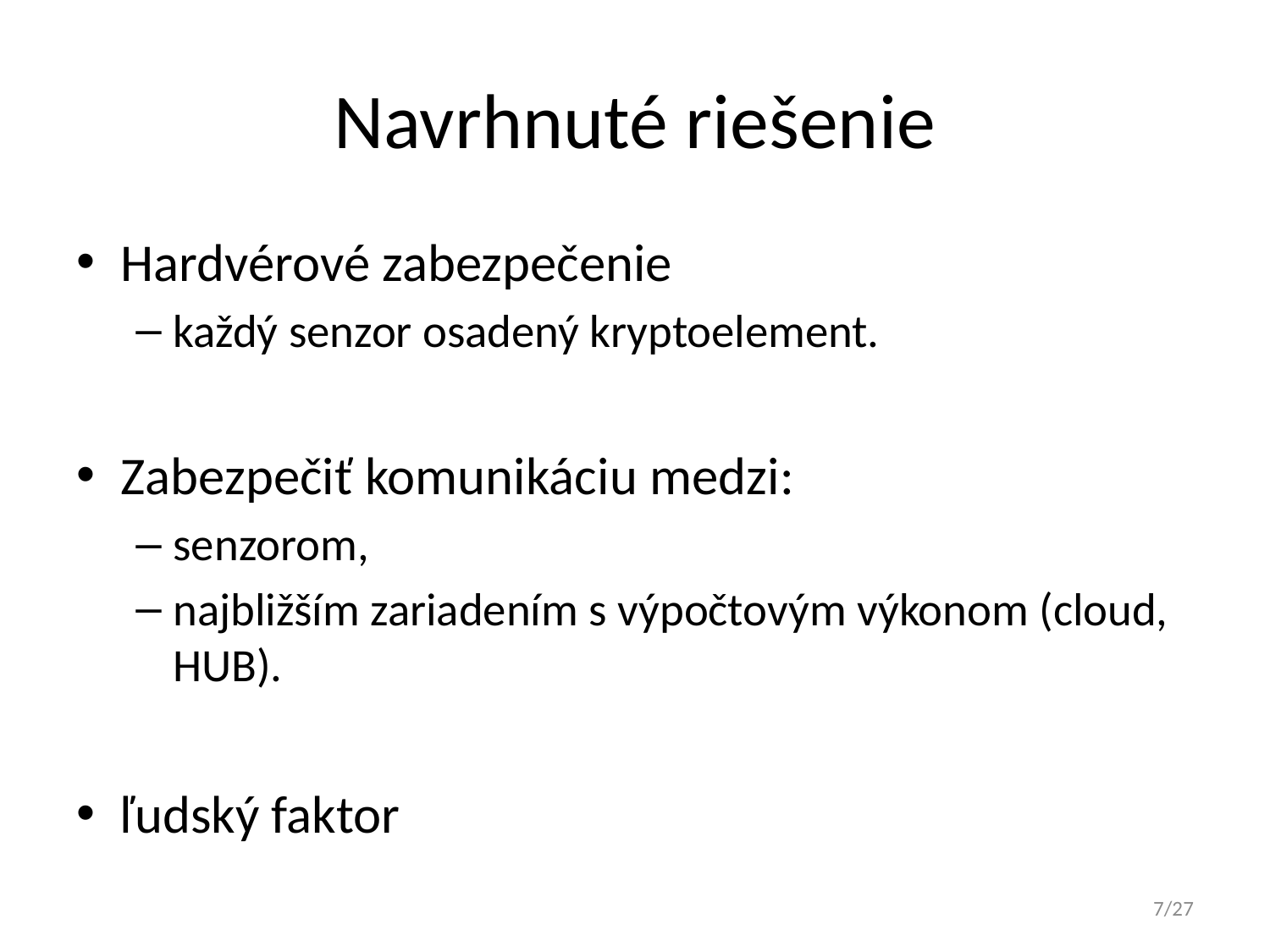

# Navrhnuté riešenie
Hardvérové zabezpečenie
každý senzor osadený kryptoelement.

Zabezpečiť komunikáciu medzi:
senzorom,
najbližším zariadením s výpočtovým výkonom (cloud, HUB).

ľudský faktor
7/27